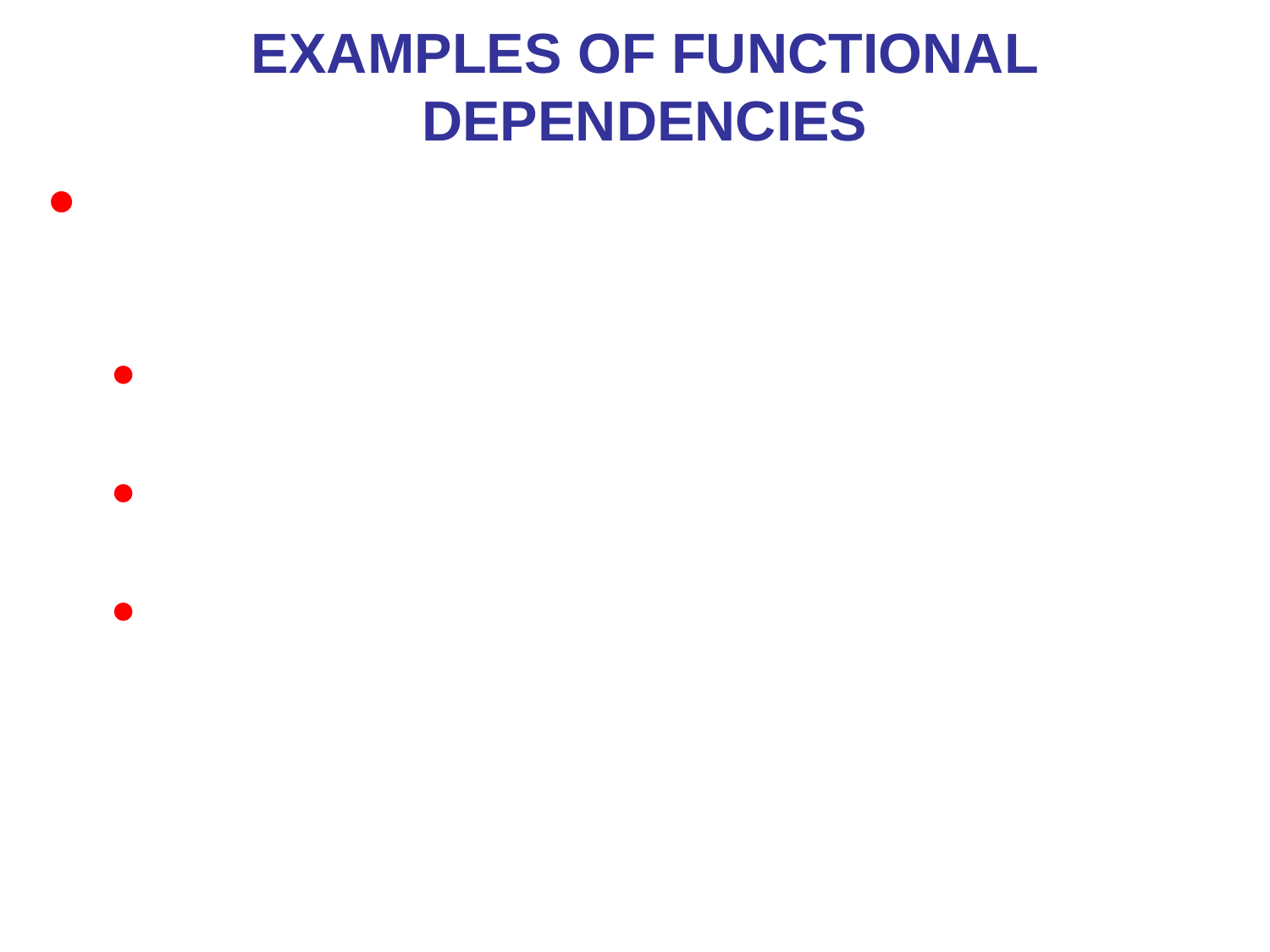

# Examples of Functional Dependencies
If K is a key of R, then K functionally determines all attributes in R (since we never have two distinct tuples with t1[K]=t2[K])
social security number determines employee name
	SSN → ENAME
project number determines project name and location
	PNUMBER → {PNAME, PLOCATION}
employee ssn and project number determines the hours per week that the employee works on the project
	{SSN, PNUMBER} → HOURS
*